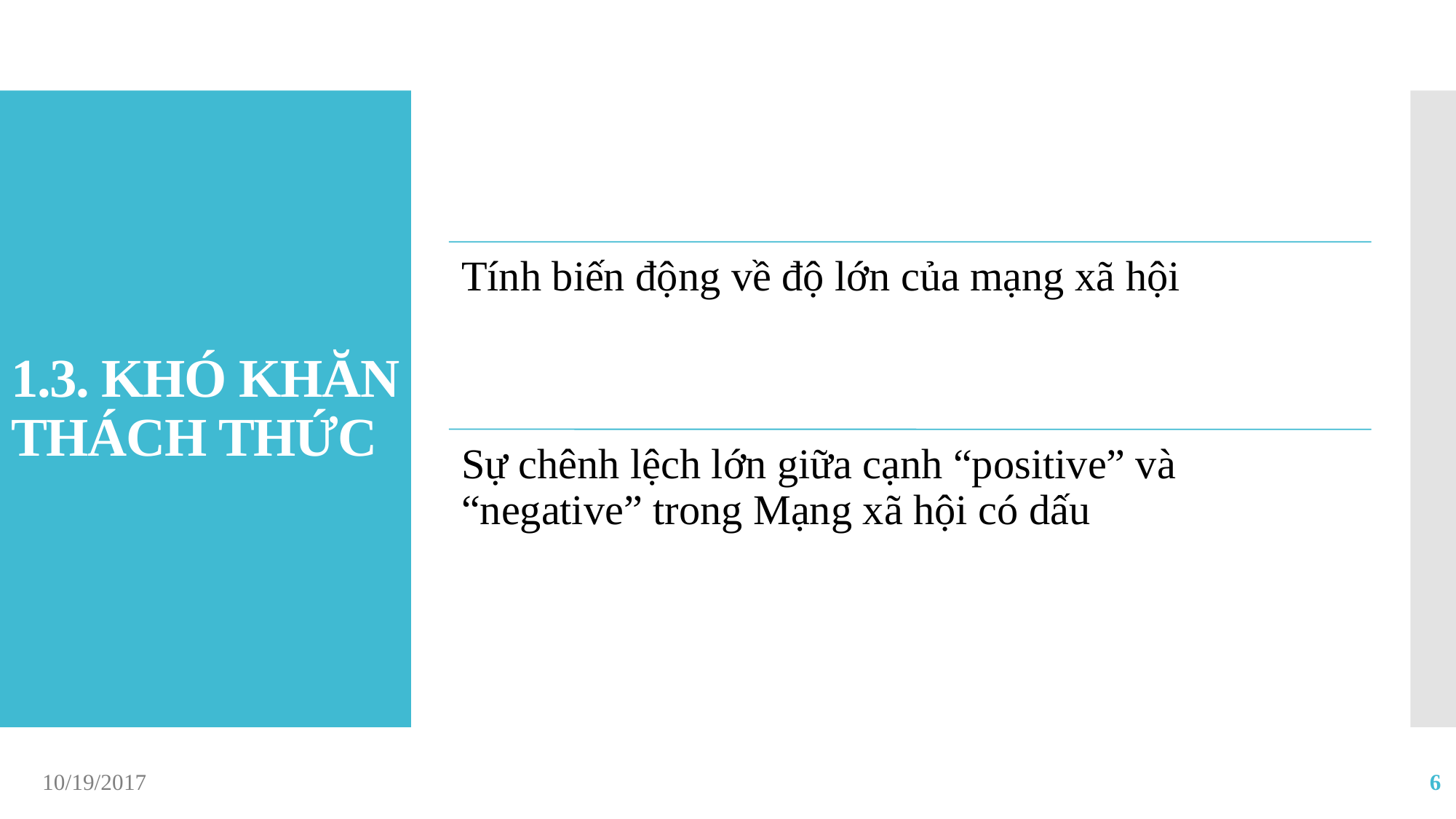

# 1.3. KHÓ KHĂN THÁCH THỨC
Tính biến động về độ lớn của mạng xã hội
Sự chênh lệch lớn giữa cạnh “positive” và “negative” trong Mạng xã hội có dấu
10/19/2017
6